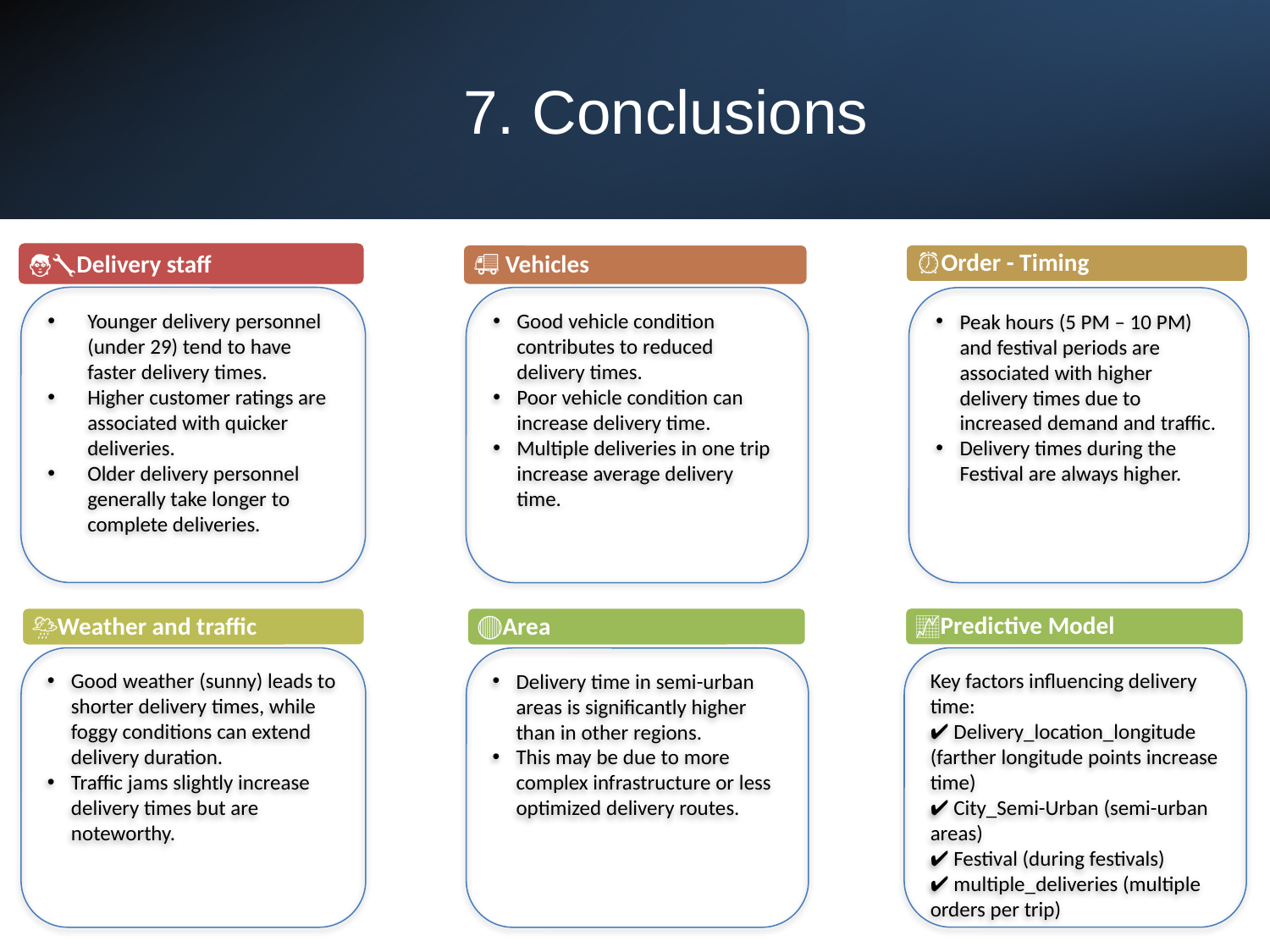

# 7. Conclusions

🧑‍🔧Delivery staff

🚚 Vehicles

⏰Order - Timing
Younger delivery personnel (under 29) tend to have faster delivery times.
Higher customer ratings are associated with quicker deliveries.
Older delivery personnel generally take longer to complete deliveries.
Good vehicle condition contributes to reduced delivery times.
Poor vehicle condition can increase delivery time.
Multiple deliveries in one trip increase average delivery time.
Peak hours (5 PM – 10 PM) and festival periods are associated with higher delivery times due to increased demand and traffic.
Delivery times during the Festival are always higher.

📈Predictive Model

🌦️Weather and traffic

🔴Area
Good weather (sunny) leads to shorter delivery times, while foggy conditions can extend delivery duration.
Traffic jams slightly increase delivery times but are noteworthy.
Key factors influencing delivery time:
✔️ Delivery_location_longitude (farther longitude points increase time)
✔️ City_Semi-Urban (semi-urban areas)
✔️ Festival (during festivals)
✔️ multiple_deliveries (multiple orders per trip)
Delivery time in semi-urban areas is significantly higher than in other regions.
This may be due to more complex infrastructure or less optimized delivery routes.